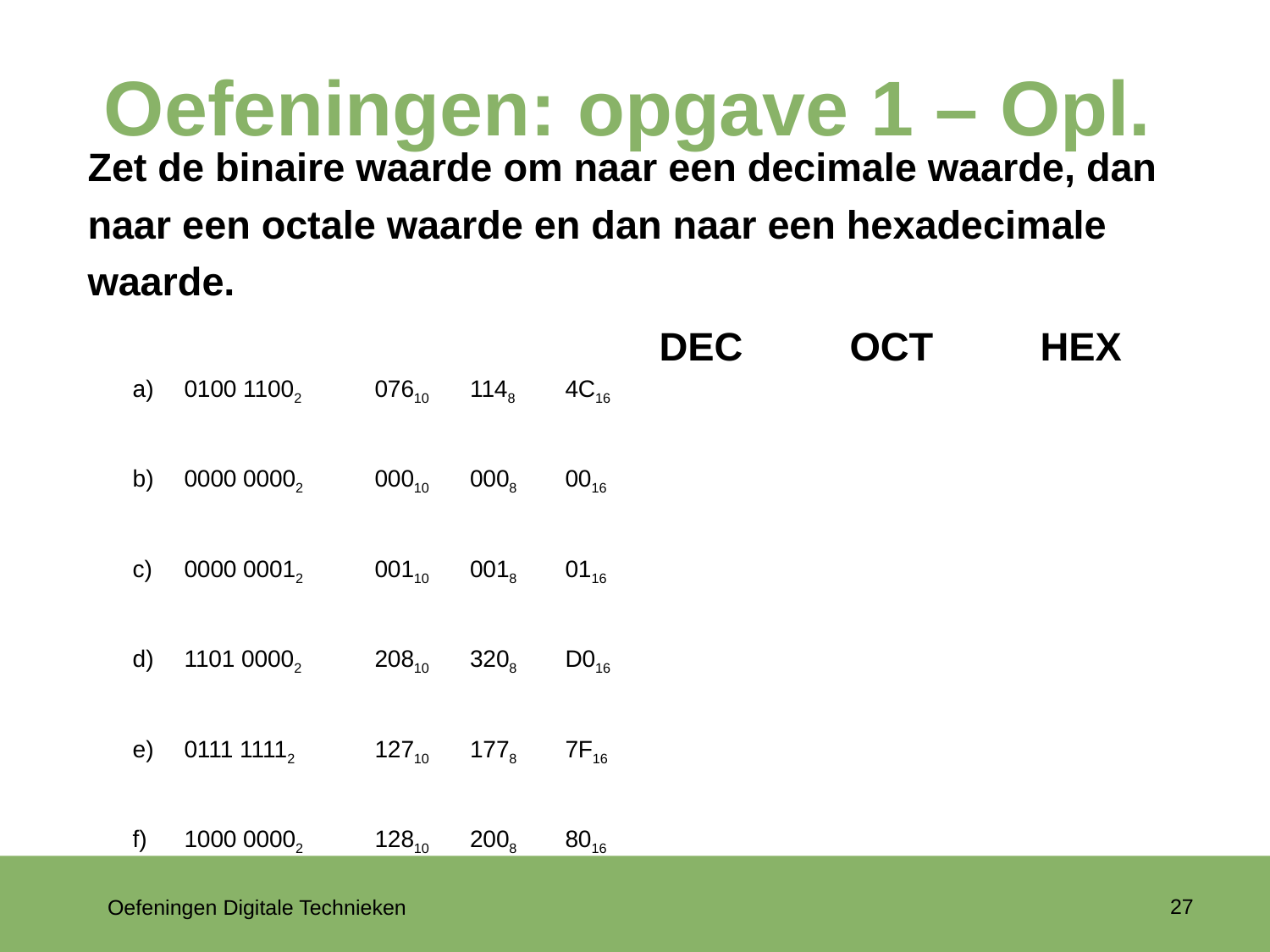

# Oefeningen: opgave 1 – Opl.
Zet de binaire waarde om naar een decimale waarde, dan naar een octale waarde en dan naar een hexadecimale waarde.
						DEC		OCT		HEX
0100 11002 		07610			1148			4C16

0000 00002		00010		0008			0016

0000 00012		00110		0018			0116

1101 00002			20810		3208			D016

0111 11112			12710			1778			7F16

1000 00002		12810		2008			8016

27
Oefeningen Digitale Technieken